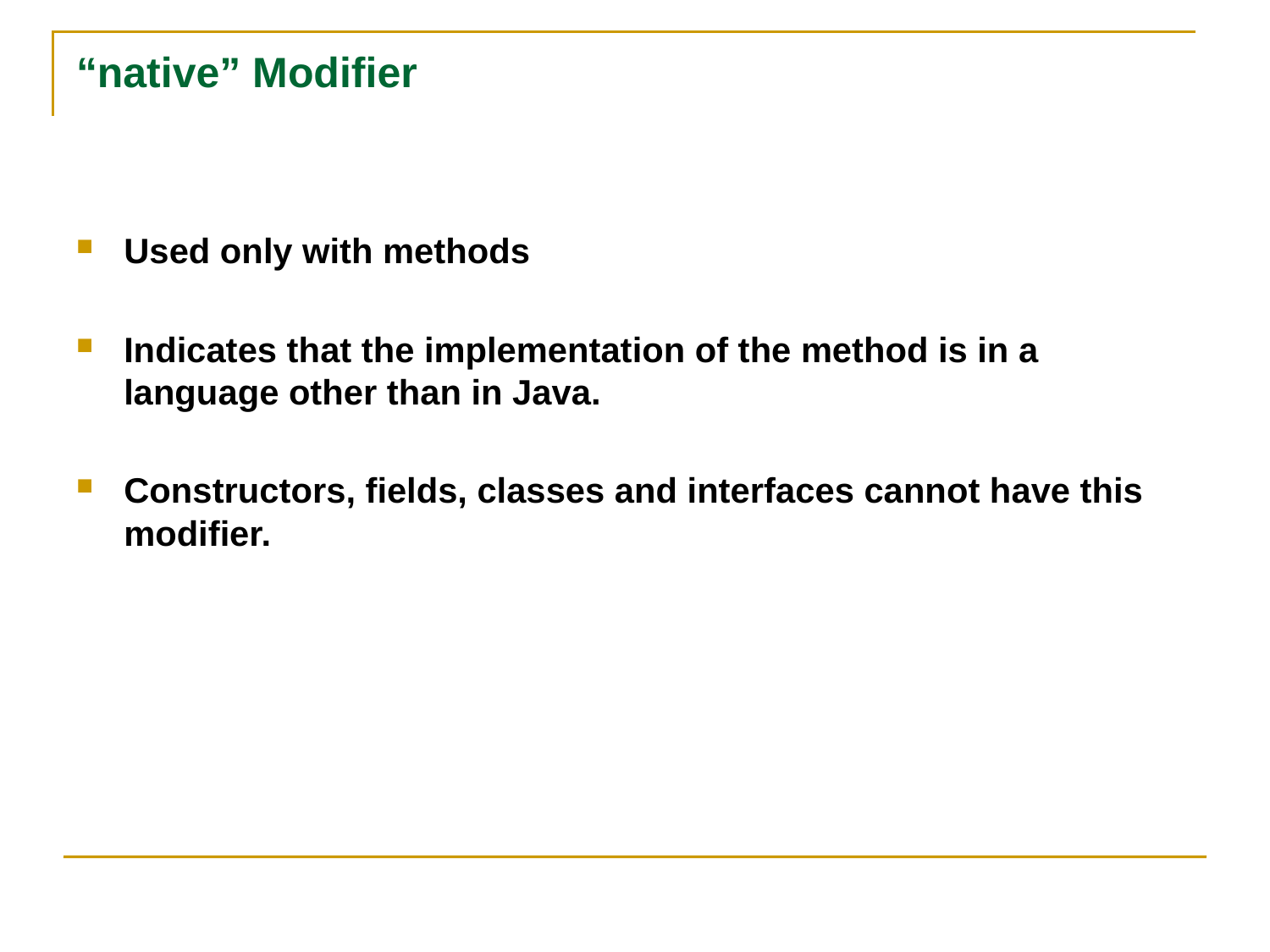

# “native” Modifier
Used only with methods

Indicates that the implementation of the method is in a language other than in Java.

Constructors, fields, classes and interfaces cannot have this modifier.